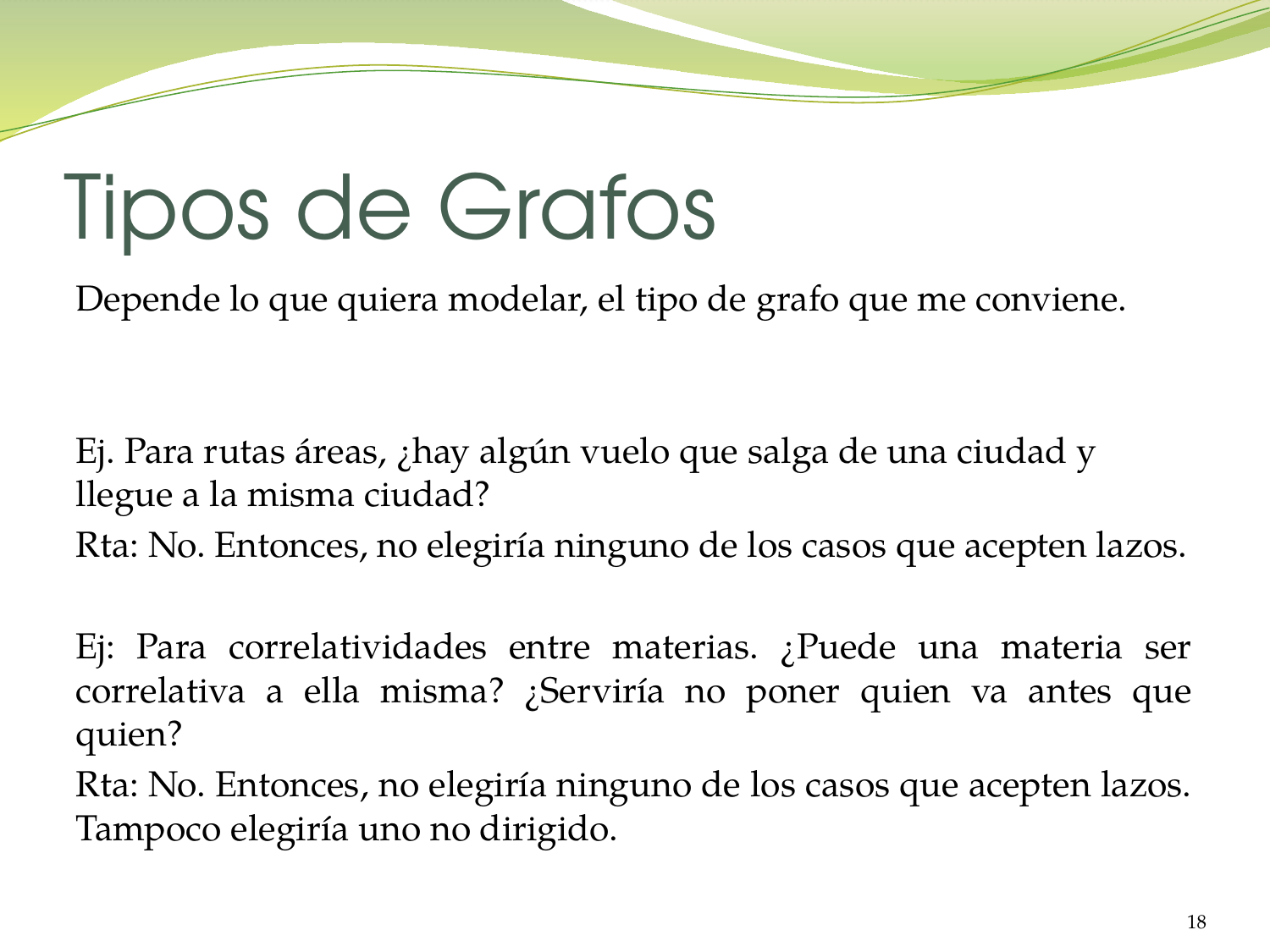

# Tipos de Grafos
Depende lo que quiera modelar, el tipo de grafo que me conviene.

Ej. Para rutas áreas, ¿hay algún vuelo que salga de una ciudad y llegue a la misma ciudad?
Rta: No. Entonces, no elegiría ninguno de los casos que acepten lazos.

Ej: Para correlatividades entre materias. ¿Puede una materia ser correlativa a ella misma? ¿Serviría no poner quien va antes que quien?
Rta: No. Entonces, no elegiría ninguno de los casos que acepten lazos. Tampoco elegiría uno no dirigido.

18